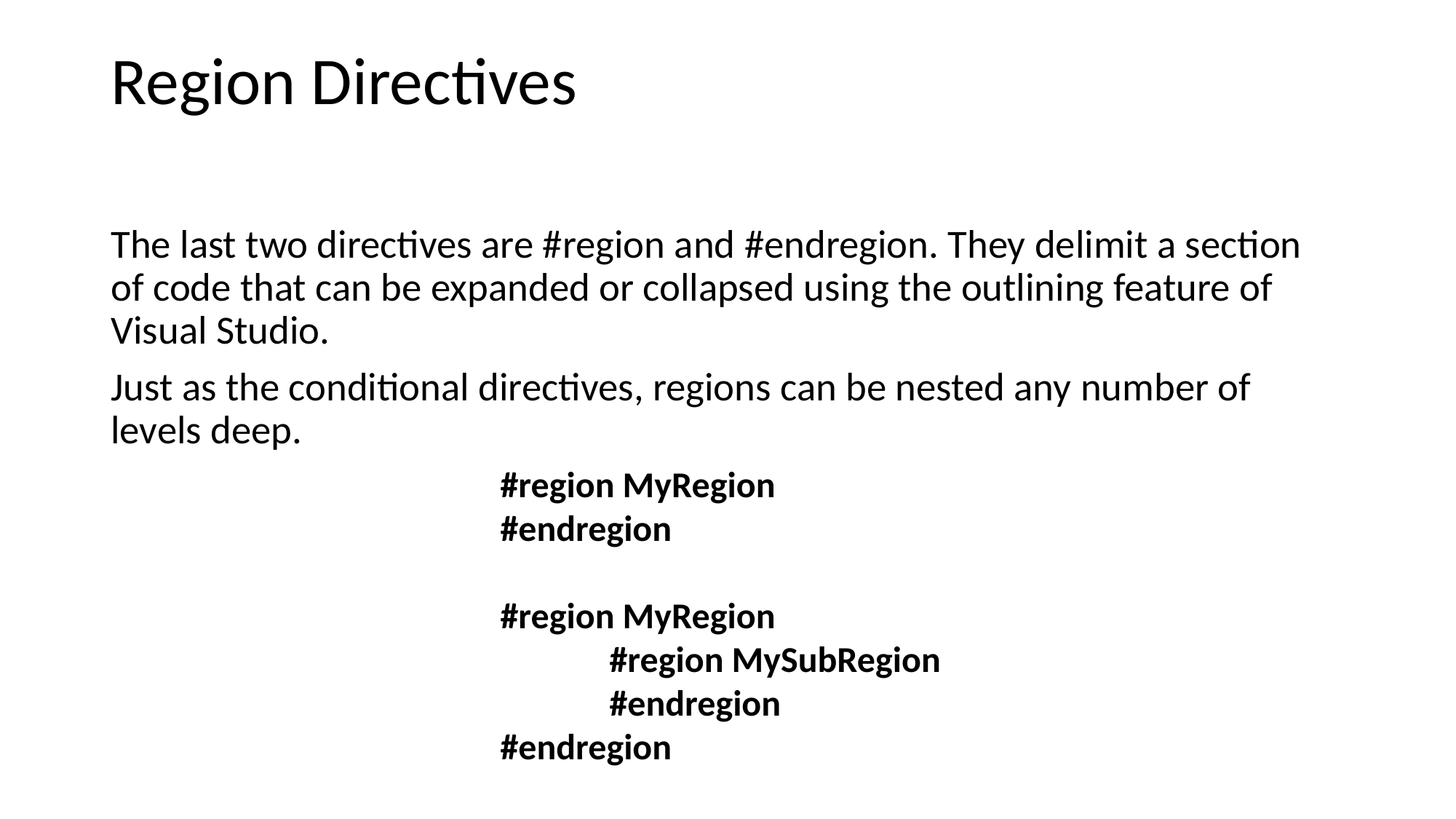

# Region Directives
The last two directives are #region and #endregion. They delimit a section of code that can be expanded or collapsed using the outlining feature of Visual Studio.
Just as the conditional directives, regions can be nested any number of levels deep.

#region MyRegion
#endregion

#region MyRegion
	#region MySubRegion
	#endregion
#endregion